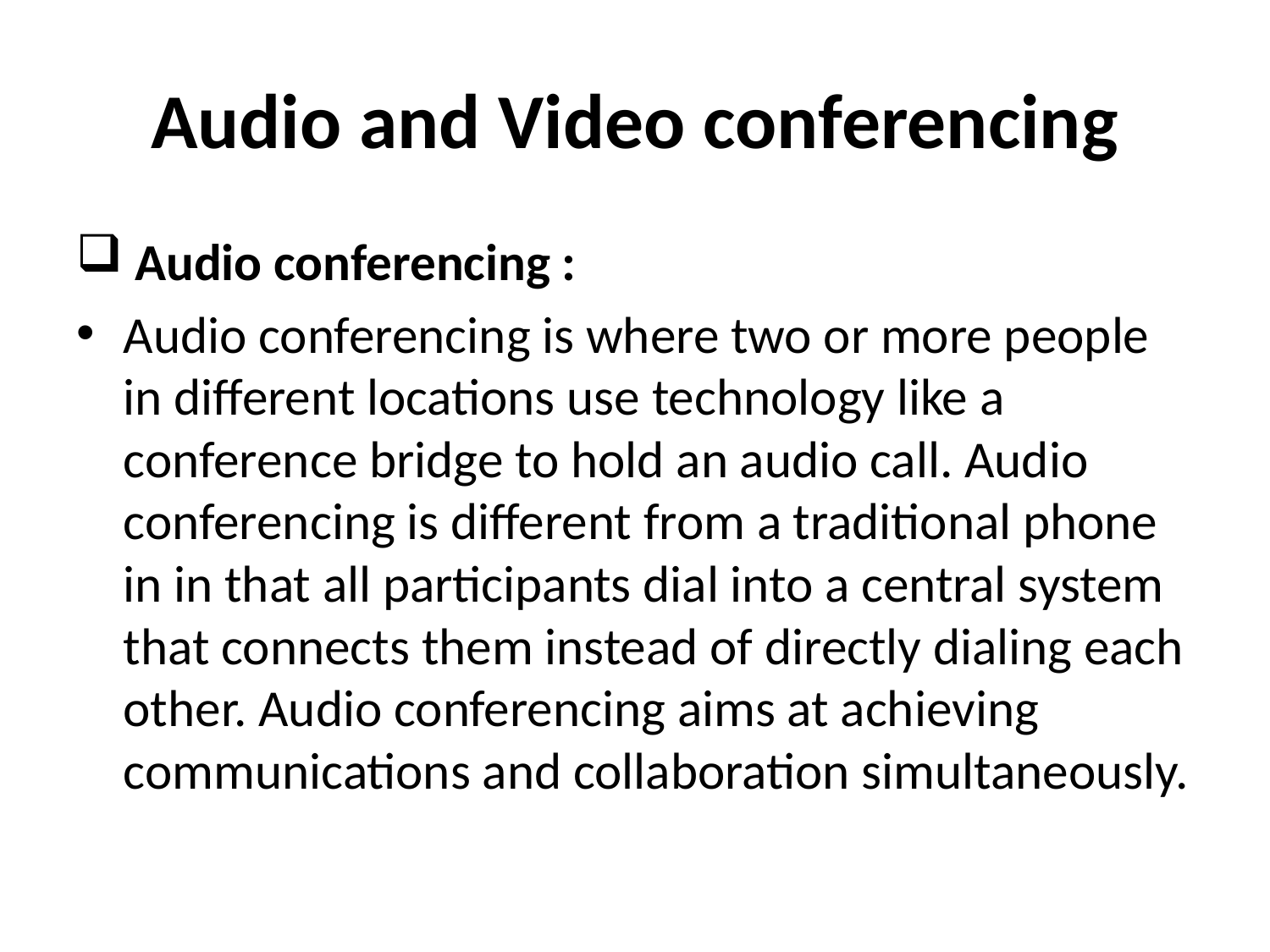

# Audio and Video conferencing
 Audio conferencing :
Audio conferencing is where two or more people in different locations use technology like a conference bridge to hold an audio call. Audio conferencing is different from a traditional phone in in that all participants dial into a central system that connects them instead of directly dialing each other. Audio conferencing aims at achieving communications and collaboration simultaneously.